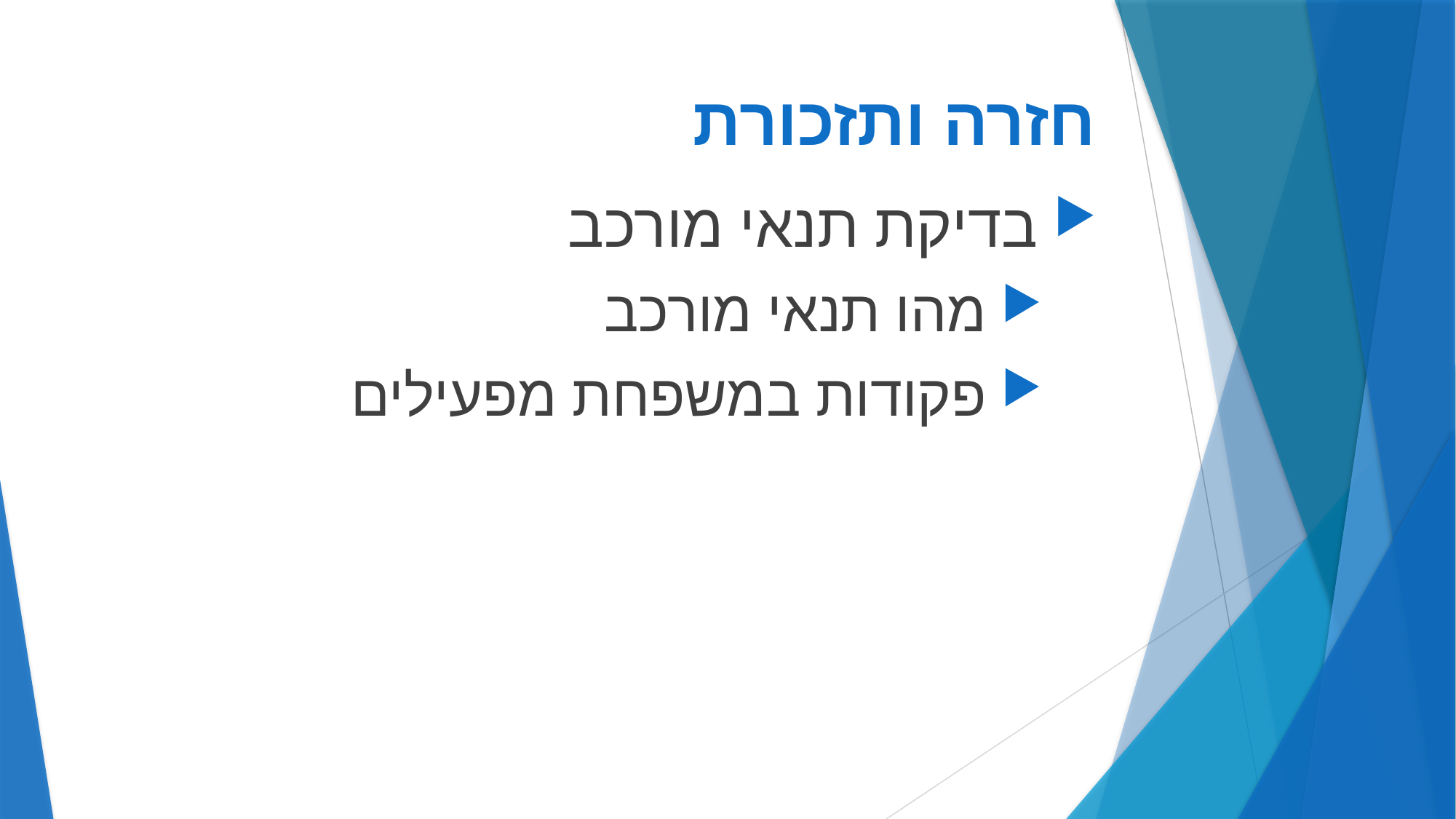

# חזרה ותזכורת
 בדיקת תנאי מורכב
 מהו תנאי מורכב
 פקודות במשפחת מפעילים